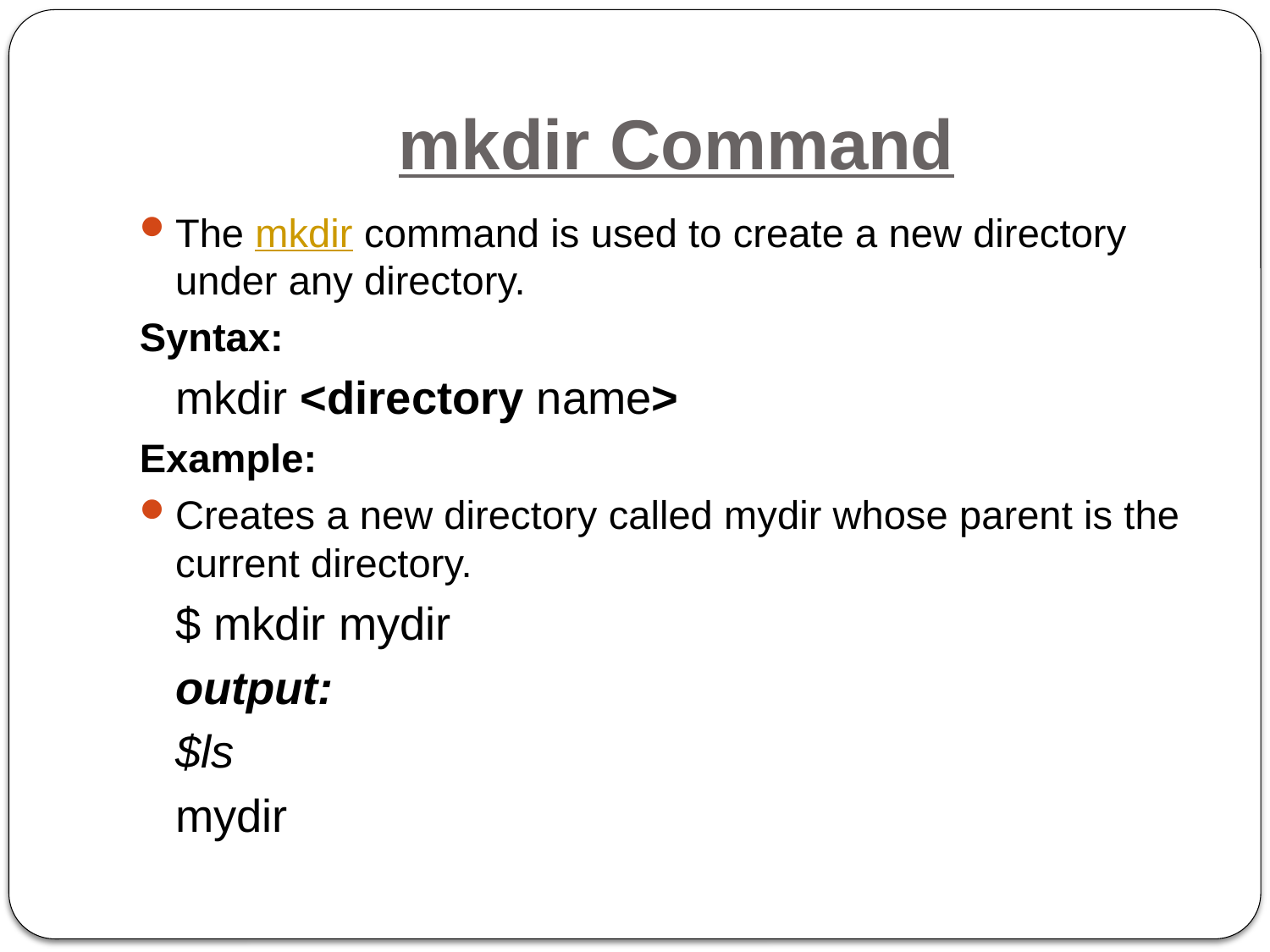

# mkdir Command
The mkdir command is used to create a new directory under any directory.
Syntax:
			mkdir <directory name>
Example:
Creates a new directory called mydir whose parent is the current directory.
			$ mkdir mydir
	output:
			$ls
			mydir